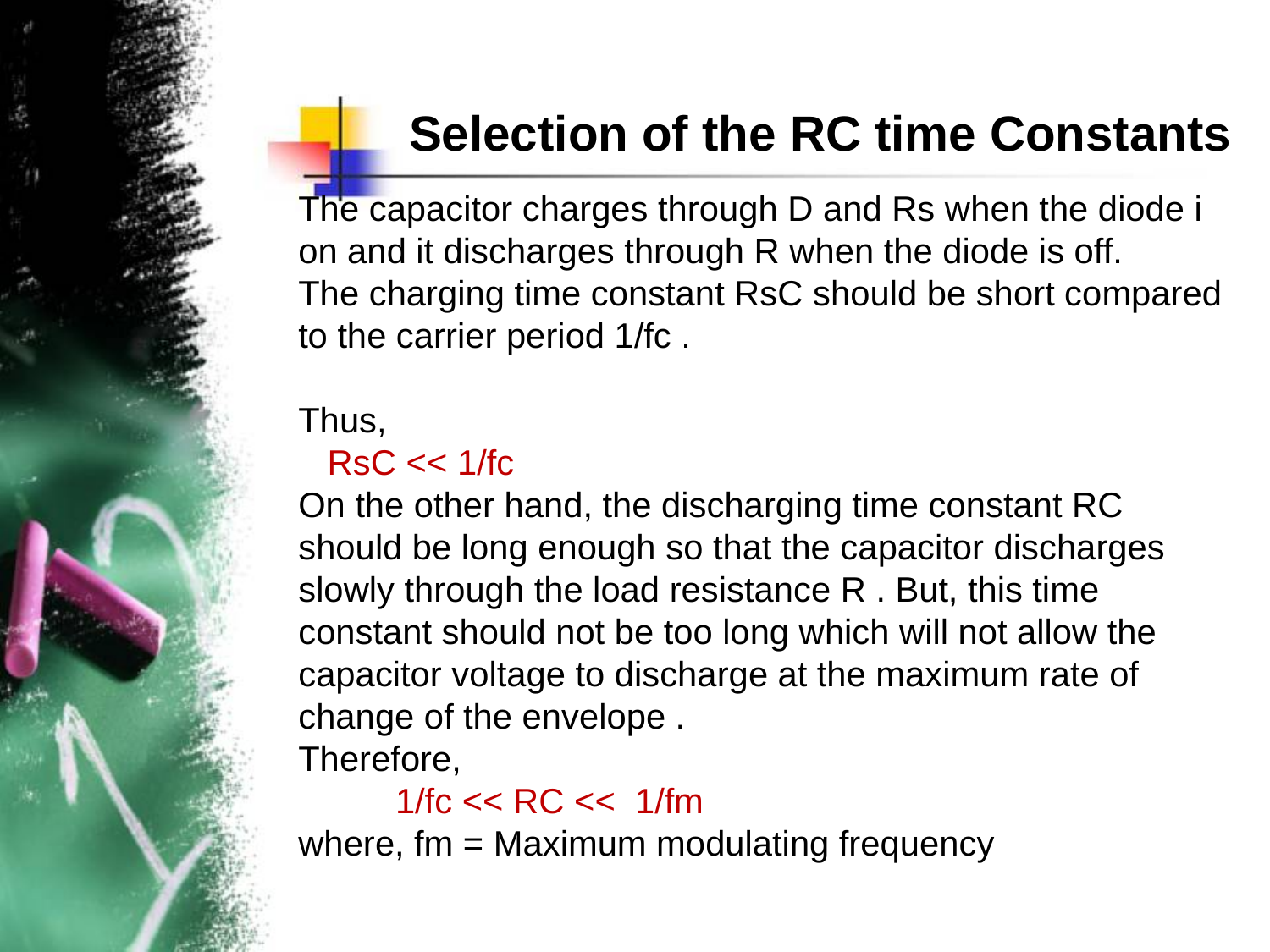

Selection of the RC time Constants
The capacitor charges through D and Rs when the diode i on and it discharges through R when the diode is off.
The charging time constant RsC should be short compared to the carrier period 1/fc .

Thus,
   RsC << 1/fc
On the other hand, the discharging time constant RC should be long enough so that the capacitor discharges slowly through the load resistance R . But, this time constant should not be too long which will not allow the capacitor voltage to discharge at the maximum rate of change of the envelope .
Therefore,
          1/fc << RC <<  1/fm
where, fm = Maximum modulating frequency